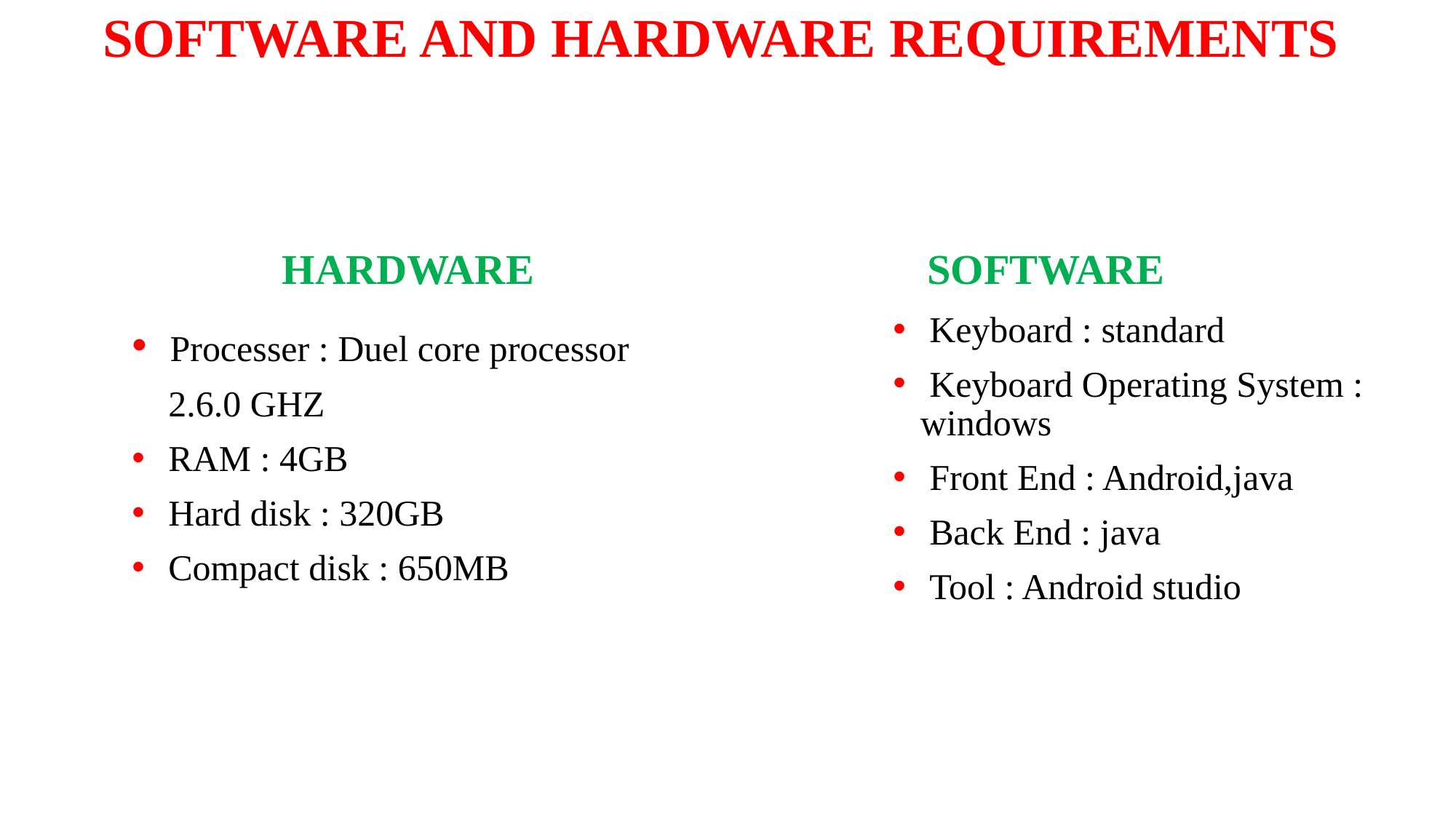

# SOFTWARE AND HARDWARE REQUIREMENTS
HARDWARE
SOFTWARE
 Keyboard : standard
 Keyboard Operating System : windows
 Front End : Android,java
 Back End : java
 Tool : Android studio
 Processer : Duel core processor
    2.6.0 GHZ
 RAM : 4GB
 Hard disk : 320GB
 Compact disk : 650MB
9